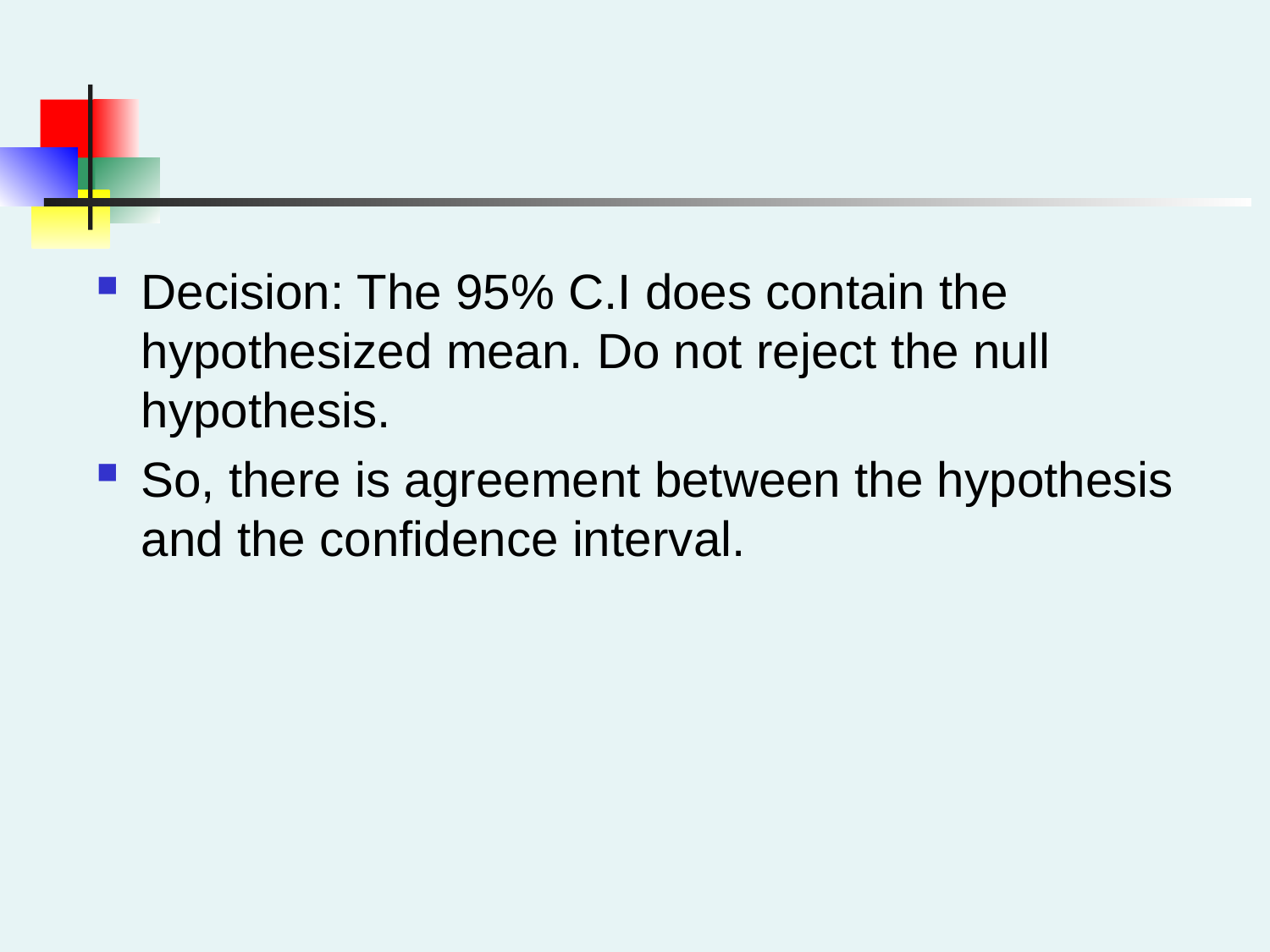

Decision: The 95% C.I does contain the hypothesized mean. Do not reject the null hypothesis.
So, there is agreement between the hypothesis and the confidence interval.